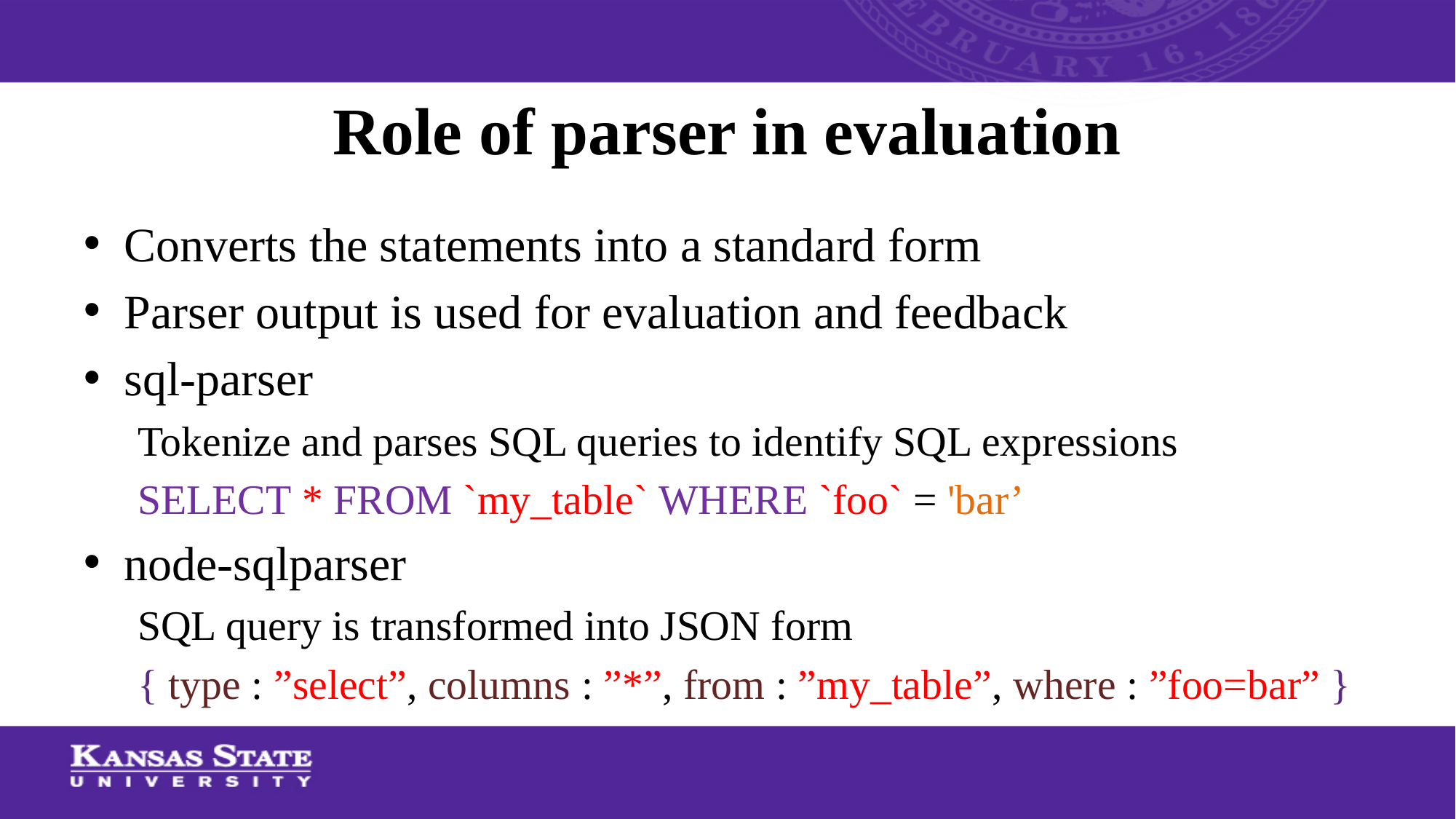

# Role of parser in evaluation
Converts the statements into a standard form
Parser output is used for evaluation and feedback
sql-parser
Tokenize and parses SQL queries to identify SQL expressions
SELECT * FROM `my_table` WHERE `foo` = 'bar’
node-sqlparser
SQL query is transformed into JSON form
{ type : ”select”, columns : ”*”, from : ”my_table”, where : ”foo=bar” }